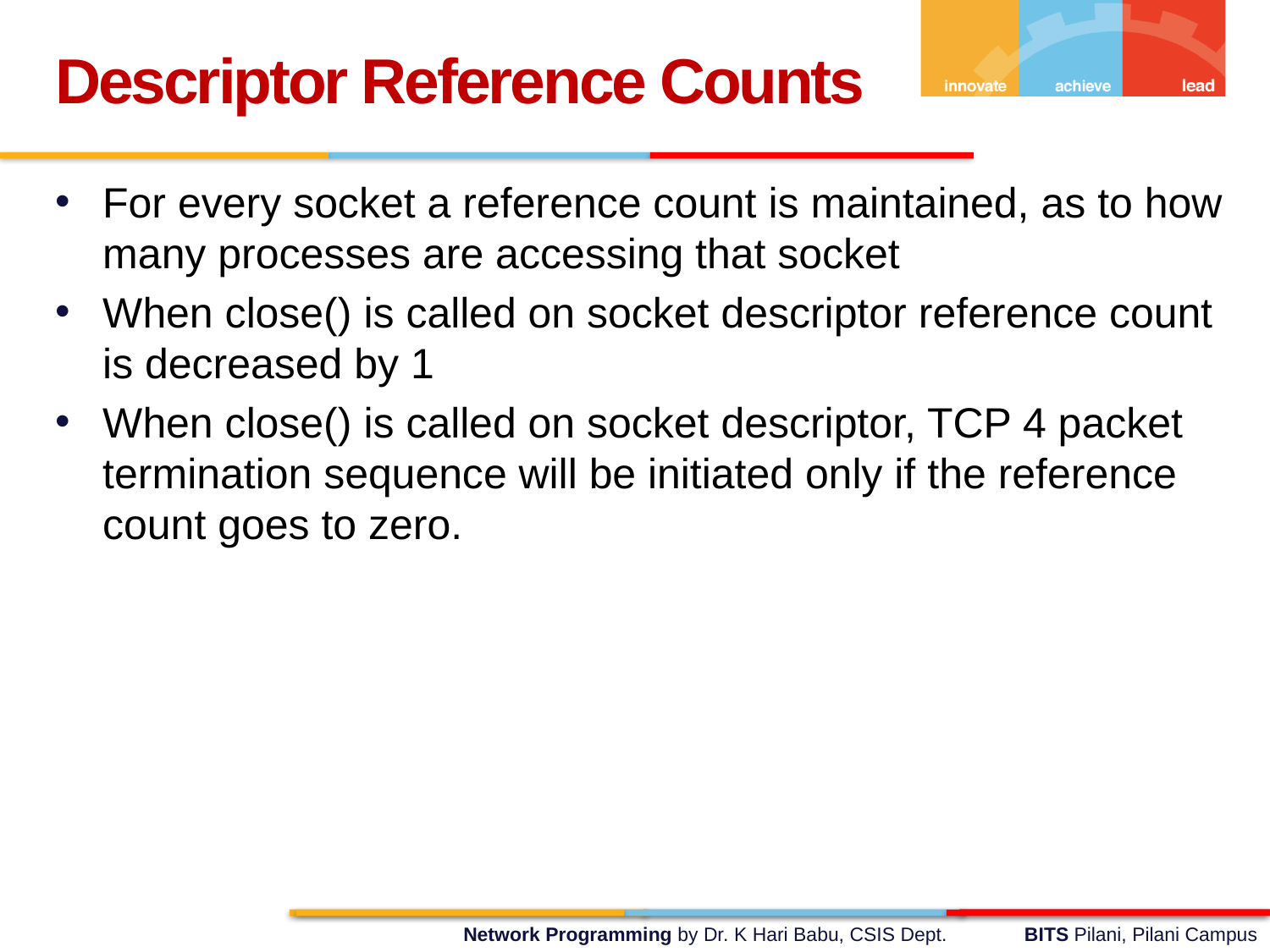

Descriptor Reference Counts
For every socket a reference count is maintained, as to how many processes are accessing that socket
When close() is called on socket descriptor reference count is decreased by 1
When close() is called on socket descriptor, TCP 4 packet termination sequence will be initiated only if the reference count goes to zero.